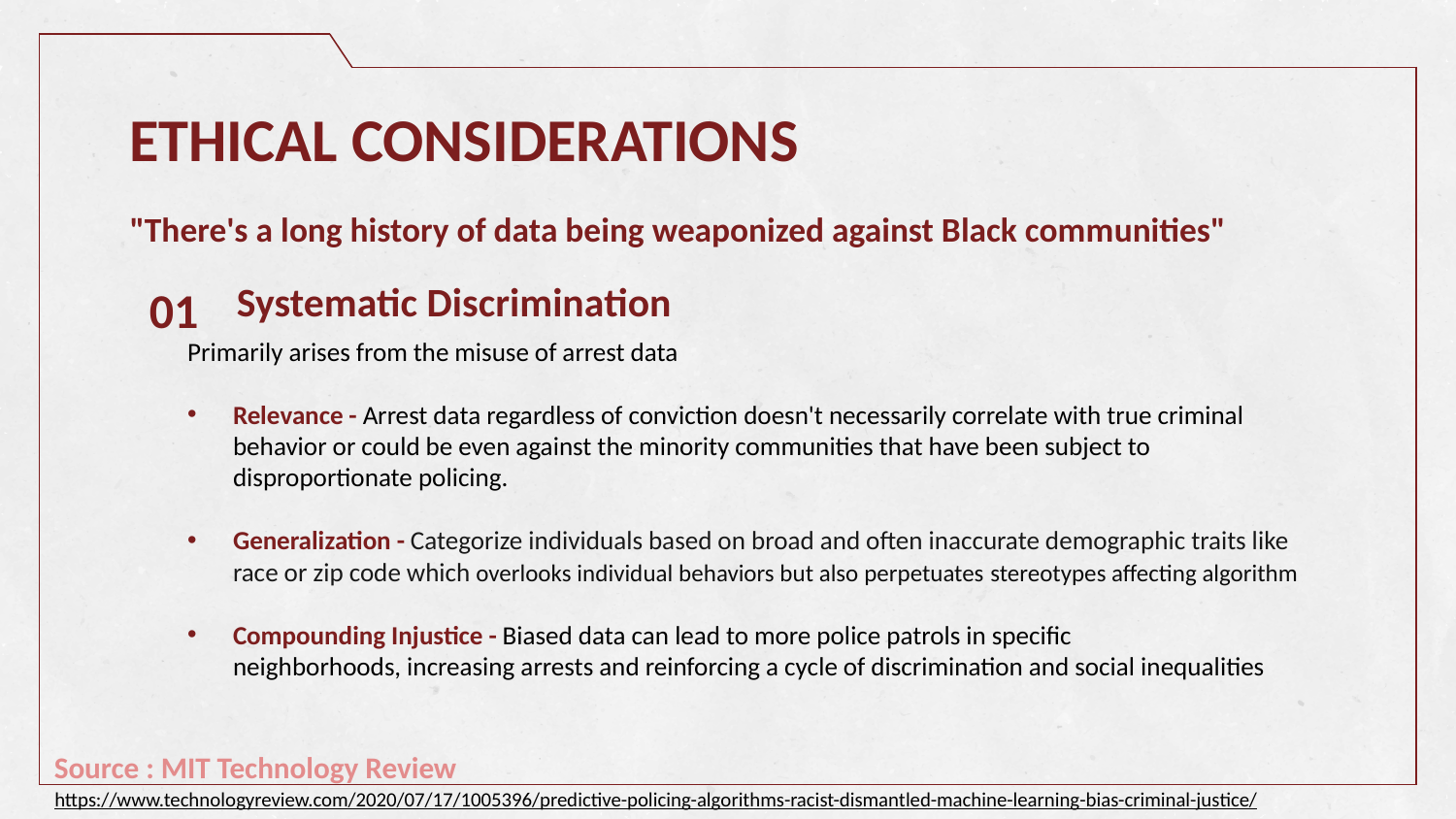

# ETHICAL CONSIDERATIONS
"There's a long history of data being weaponized against Black communities"
01
Systematic Discrimination
Primarily arises from the misuse of arrest data

Relevance - Arrest data regardless of conviction doesn't necessarily correlate with true criminal behavior or could be even against the minority communities that have been subject to disproportionate policing.

Generalization - Categorize individuals based on broad and often inaccurate demographic traits like race or zip code which overlooks individual behaviors but also perpetuates stereotypes affecting algorithm

Compounding Injustice - Biased data can lead to more police patrols in specific neighborhoods, increasing arrests and reinforcing a cycle of discrimination and social inequalities

Source : MIT Technology Review
https://www.technologyreview.com/2020/07/17/1005396/predictive-policing-algorithms-racist-dismantled-machine-learning-bias-criminal-justice/